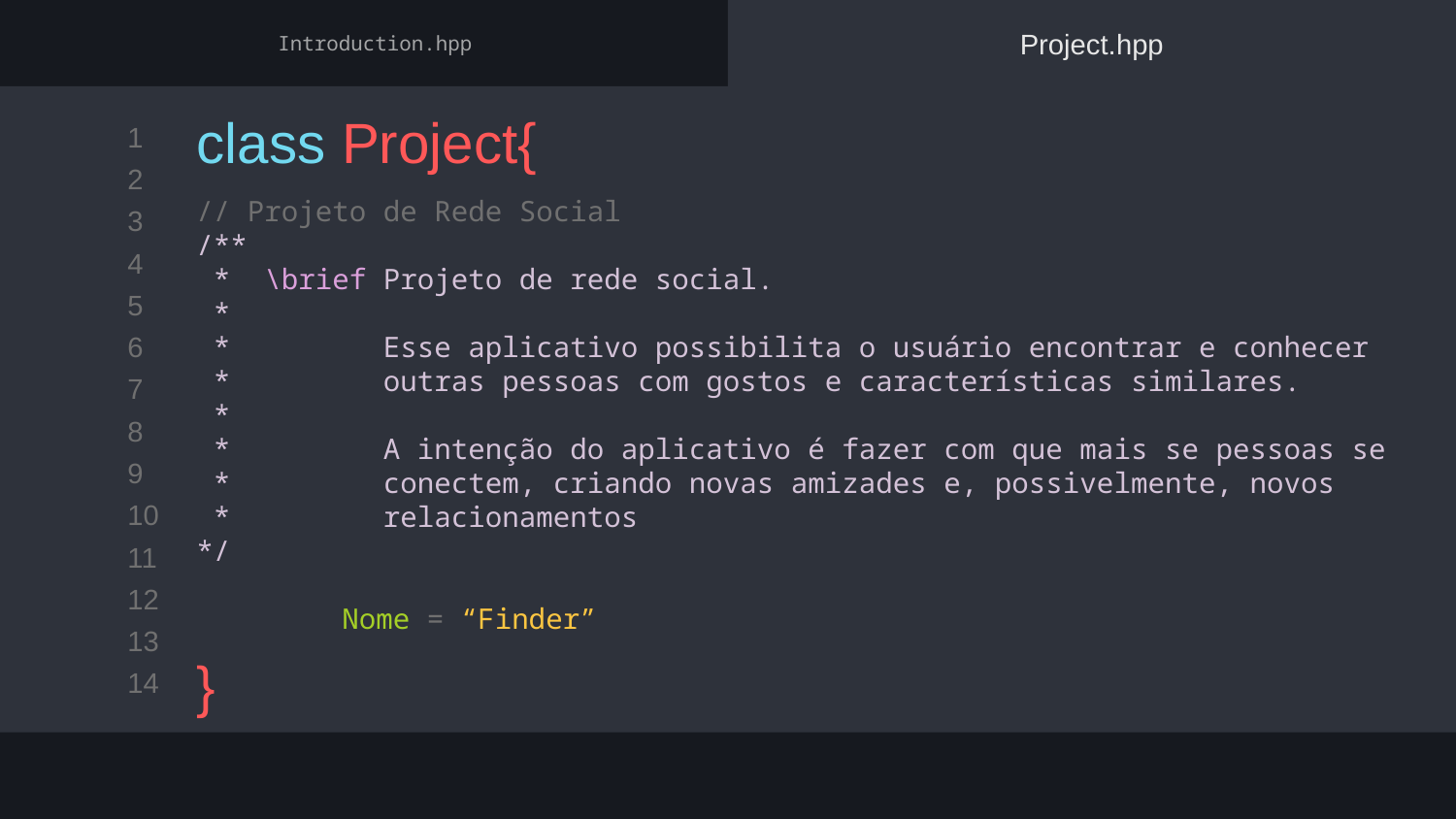

Introduction.hpp
Project.hpp
# class Project{ }
// Projeto de Rede Social
/**
 *  \brief Projeto de rede social.
 *
 *         Esse aplicativo possibilita o usuário encontrar e conhecer
 *         outras pessoas com gostos e características similares.
 *
 *         A intenção do aplicativo é fazer com que mais se pessoas se
 *         conectem, criando novas amizades e, possivelmente, novos
 *         relacionamentos
*/

	Nome = “Finder”